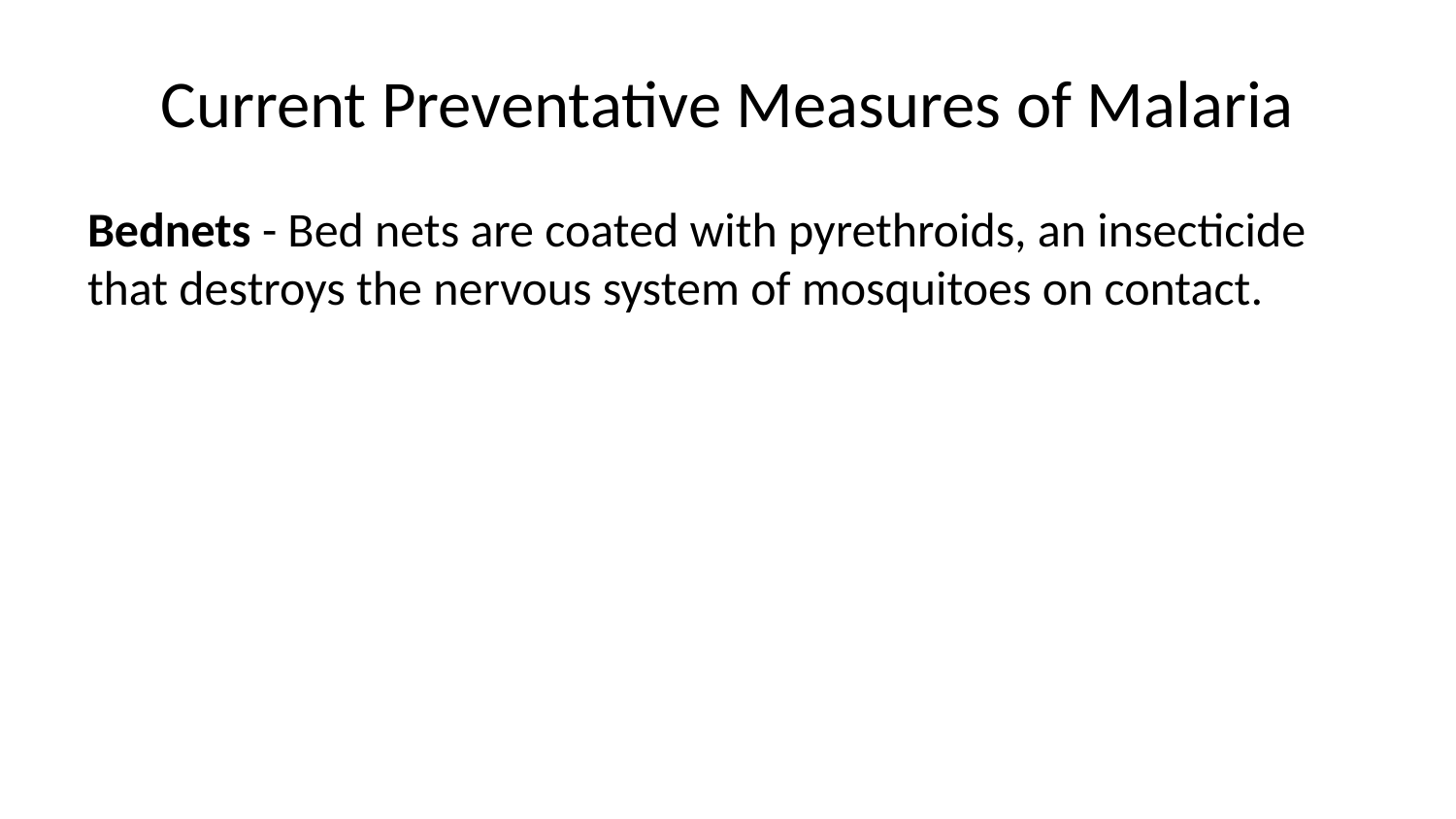

# Current Preventative Measures of Malaria
Bednets - Bed nets are coated with pyrethroids, an insecticide that destroys the nervous system of mosquitoes on contact.